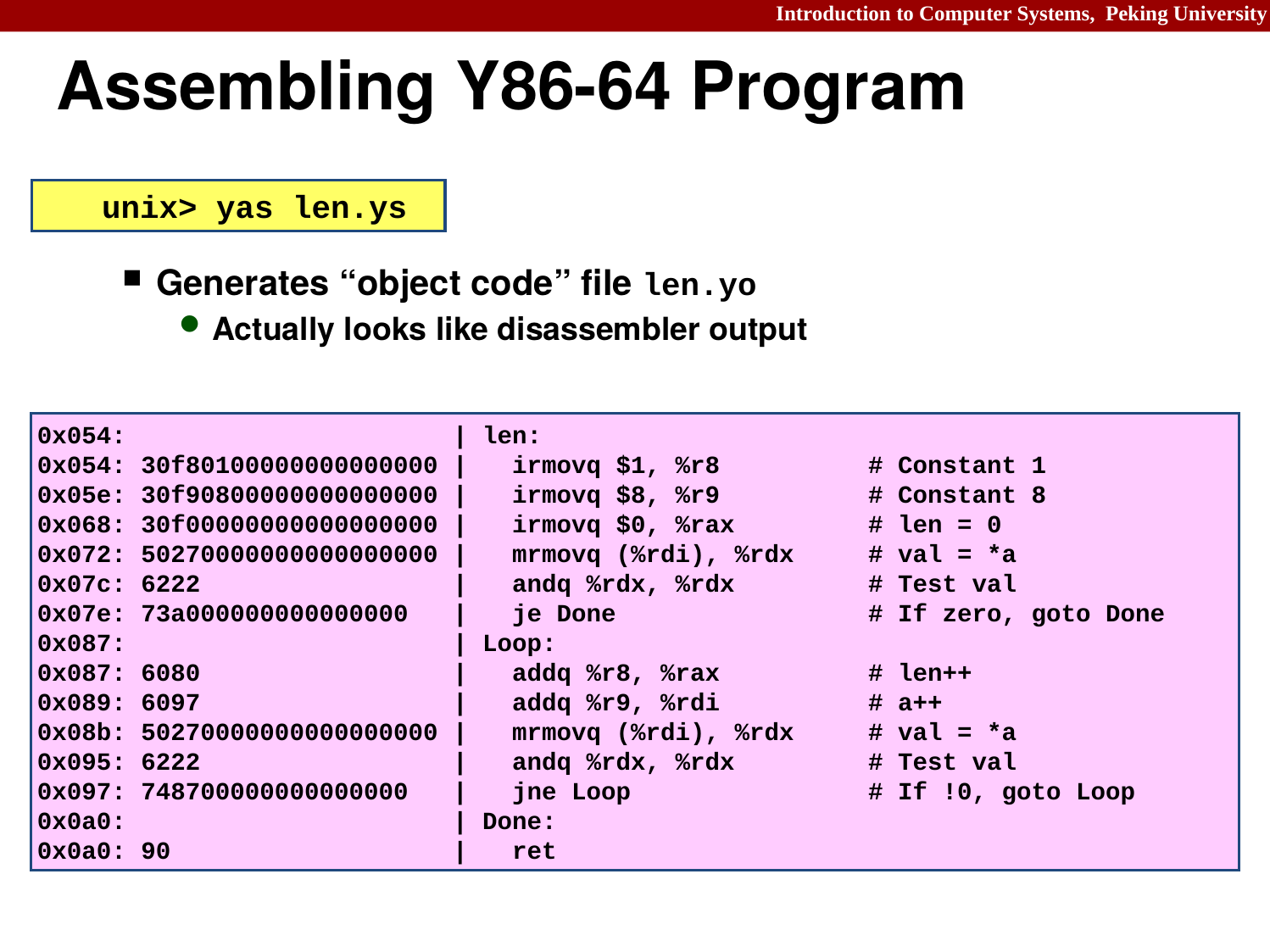

# Assembling Y86-64 Program
unix> yas len.ys
Generates “object code” file len.yo
Actually looks like disassembler output
0x054:                      | len:
0x054: 30f80100000000000000 |   irmovq $1, %r8          # Constant 1
0x05e: 30f90800000000000000 |   irmovq $8, %r9          # Constant 8
0x068: 30f00000000000000000 |   irmovq $0, %rax         # len = 0
0x072: 50270000000000000000 |   mrmovq (%rdi), %rdx     # val = *a
0x07c: 6222                 |   andq %rdx, %rdx         # Test val
0x07e: 73a000000000000000   |   je Done                 # If zero, goto Done
0x087:                      | Loop:
0x087: 6080                 |   addq %r8, %rax          # len++
0x089: 6097                 |   addq %r9, %rdi          # a++
0x08b: 50270000000000000000 |   mrmovq (%rdi), %rdx     # val = *a
0x095: 6222                 |   andq %rdx, %rdx         # Test val
0x097: 748700000000000000   |   jne Loop                # If !0, goto Loop
0x0a0:                      | Done:
0x0a0: 90                   |   ret